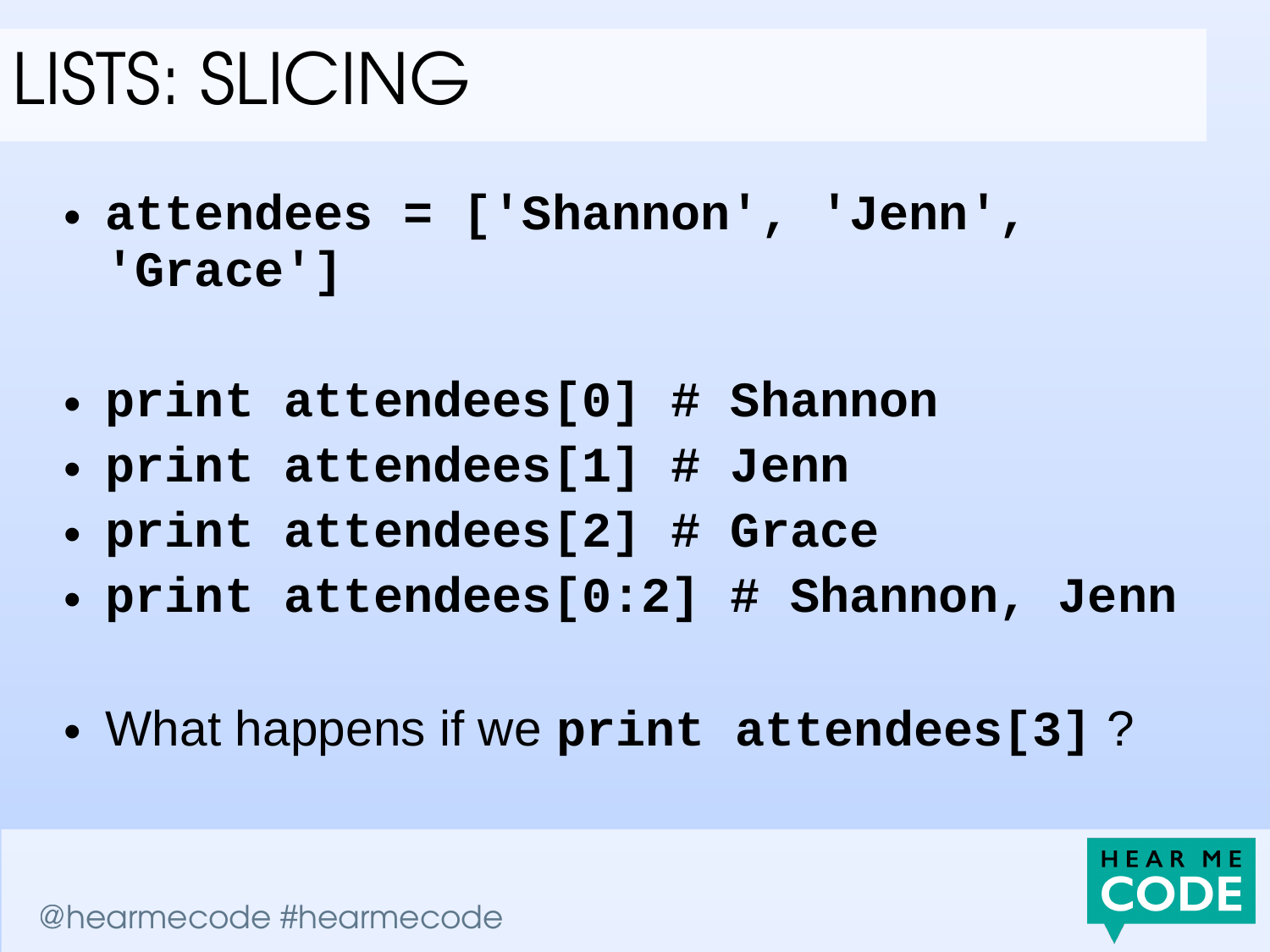

Lists: Slicing
attendees = ['Shannon', 'Jenn', 'Grace']

print attendees[0] # Shannon
print attendees[1] # Jenn
print attendees[2] # Grace
print attendees[0:2] # Shannon, Jenn

What happens if we print attendees[3] ?